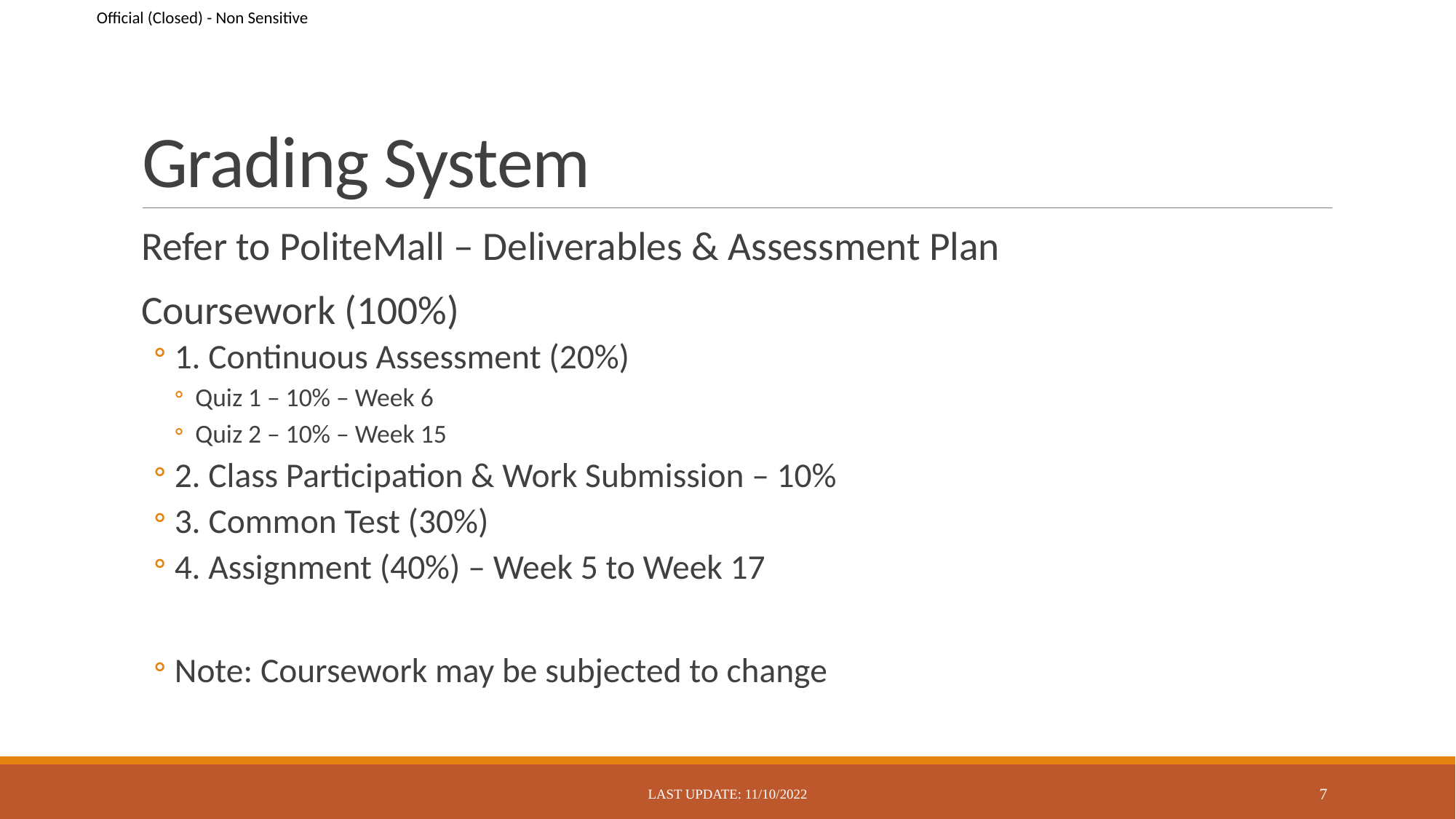

# Grading System
Refer to PoliteMall – Deliverables & Assessment Plan
Coursework (100%)
1. Continuous Assessment (20%)
Quiz 1 – 10% – Week 6
Quiz 2 – 10% – Week 15
2. Class Participation & Work Submission – 10%
3. Common Test (30%)
4. Assignment (40%) – Week 5 to Week 17

Note: Coursework may be subjected to change

Last Update: 11/10/2022
7